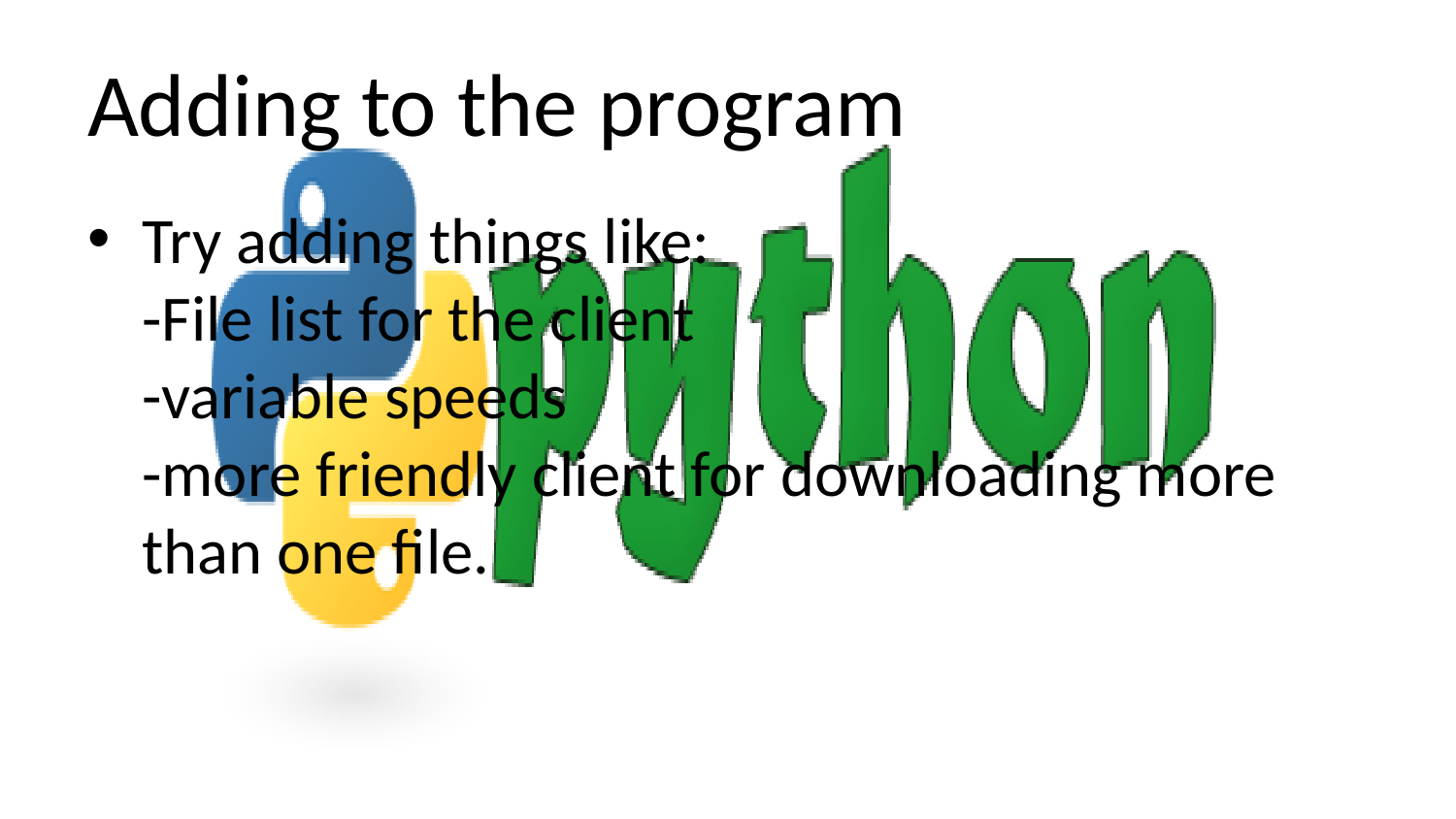

# Adding to the program
Try adding things like:
-File list for the client
-variable speeds
-more friendly client for downloading more than one file.